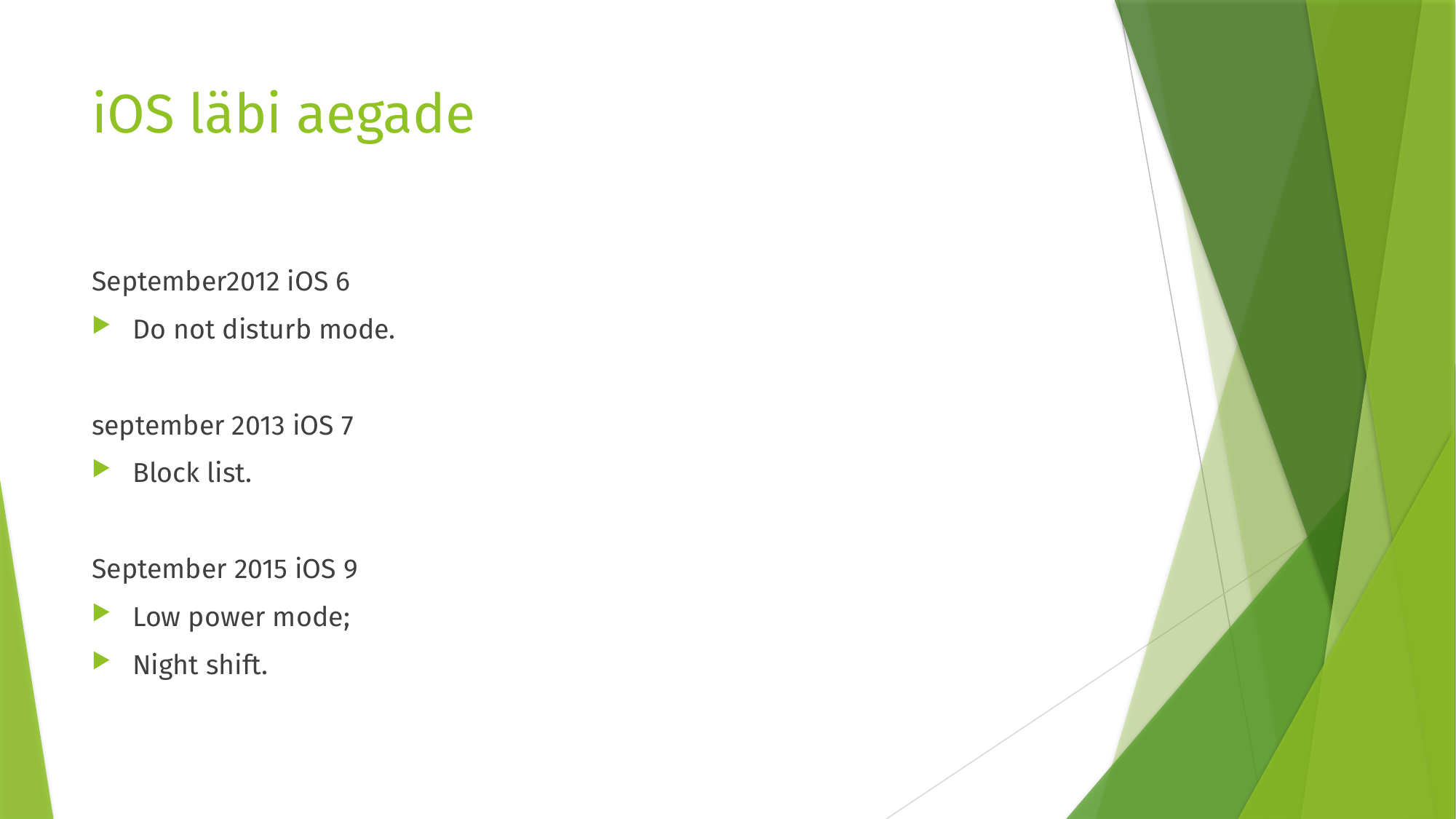

# iOS läbi aegade
September2012 iOS 6
Do not disturb mode.

september 2013 iOS 7
Block list.

September 2015 iOS 9
Low power mode;
Night shift.